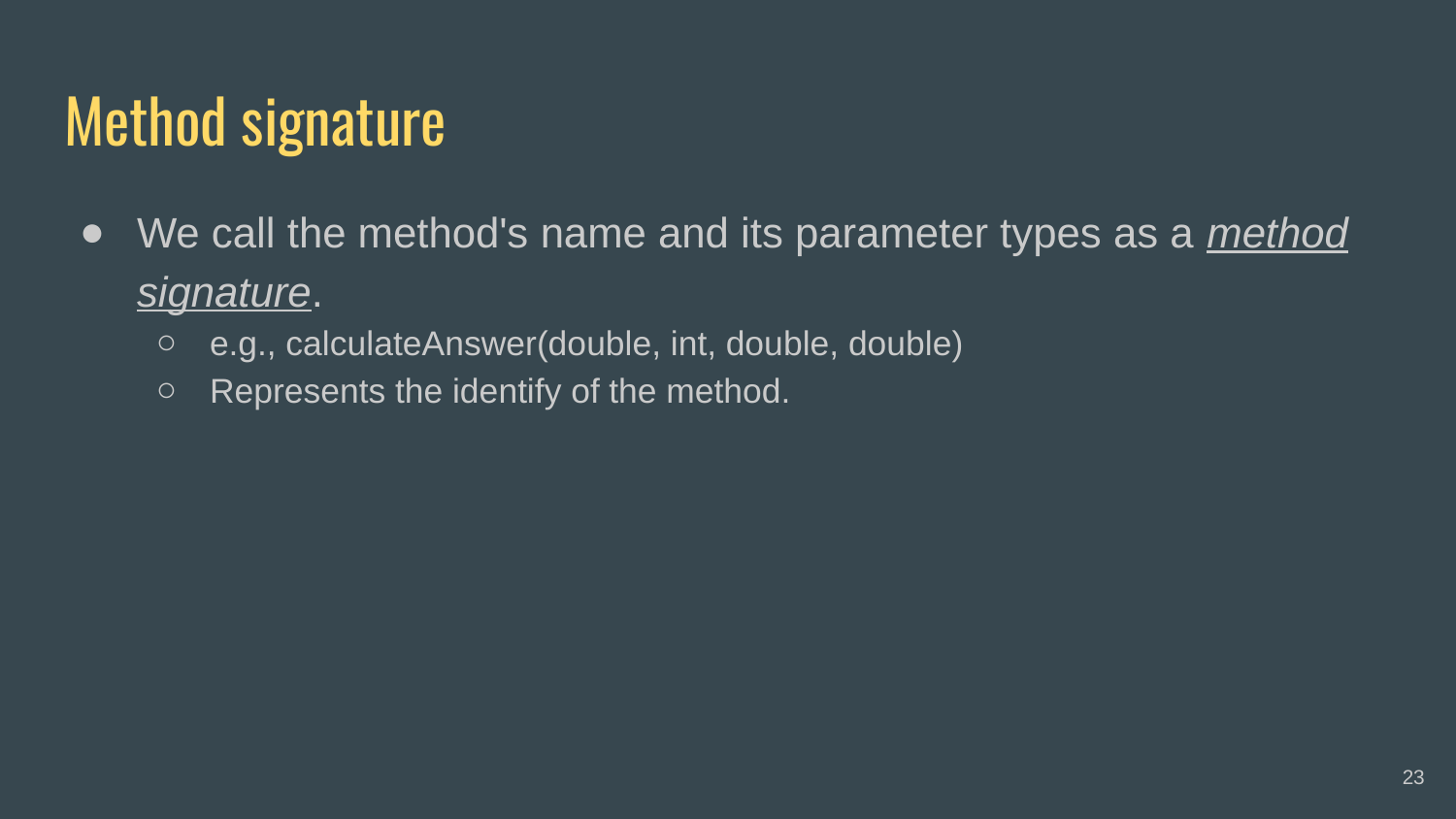

# Method signature
We call the method's name and its parameter types as a method signature.
e.g., calculateAnswer(double, int, double, double)
Represents the identify of the method.
23